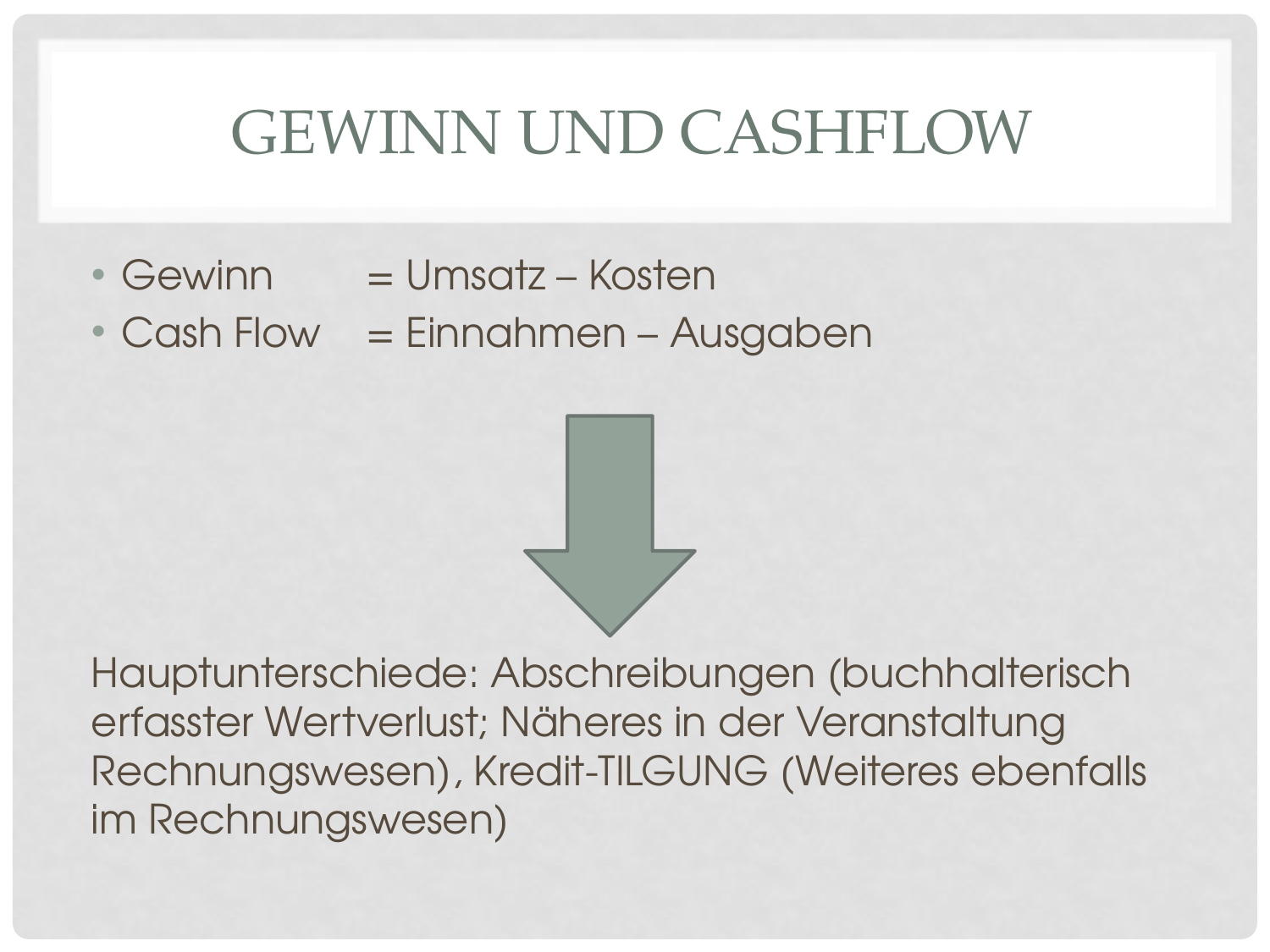

# Gewinn und cashflow
Gewinn 		= Umsatz – Kosten
Cash Flow	= Einnahmen – Ausgaben

Hauptunterschiede: Abschreibungen (buchhalterisch erfasster Wertverlust; Näheres in der Veranstaltung Rechnungswesen), Kredit-TILGUNG (Weiteres ebenfalls im Rechnungswesen)